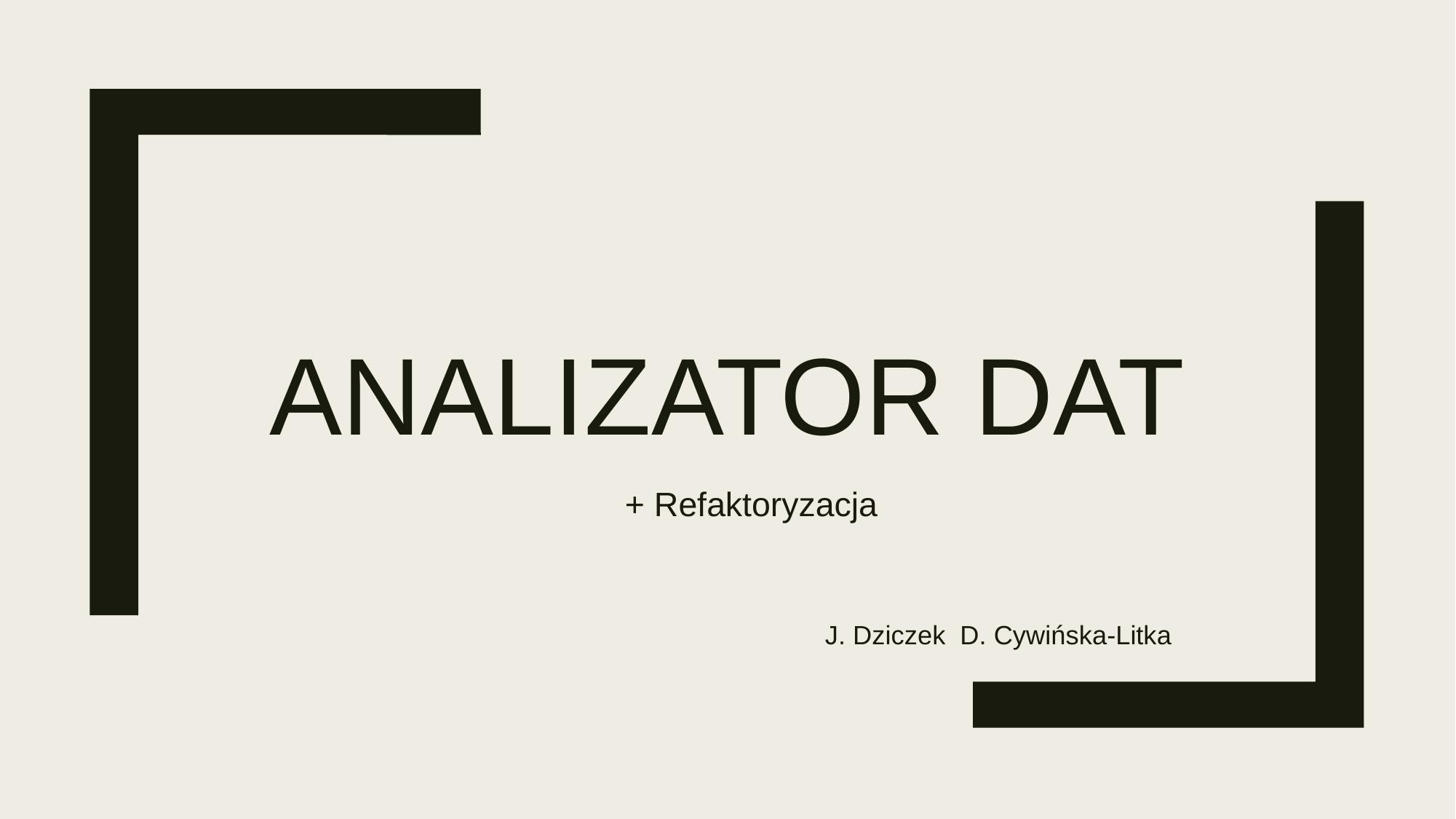

# Analizator dat
+ Refaktoryzacja

J. Dziczek  D. Cywińska-Litka